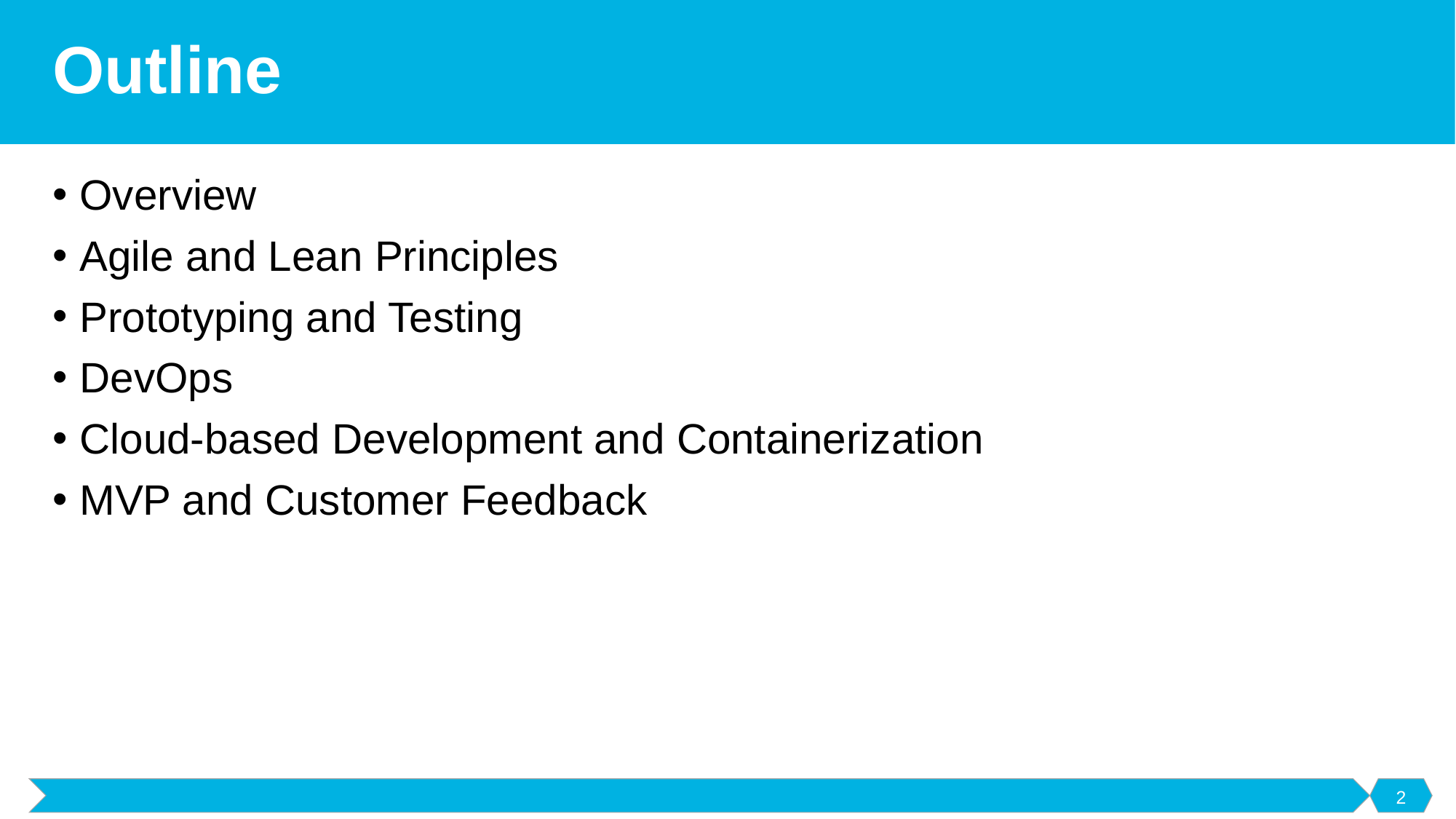

# Outline
Overview
Agile and Lean Principles
Prototyping and Testing
DevOps
Cloud-based Development and Containerization
MVP and Customer Feedback
2